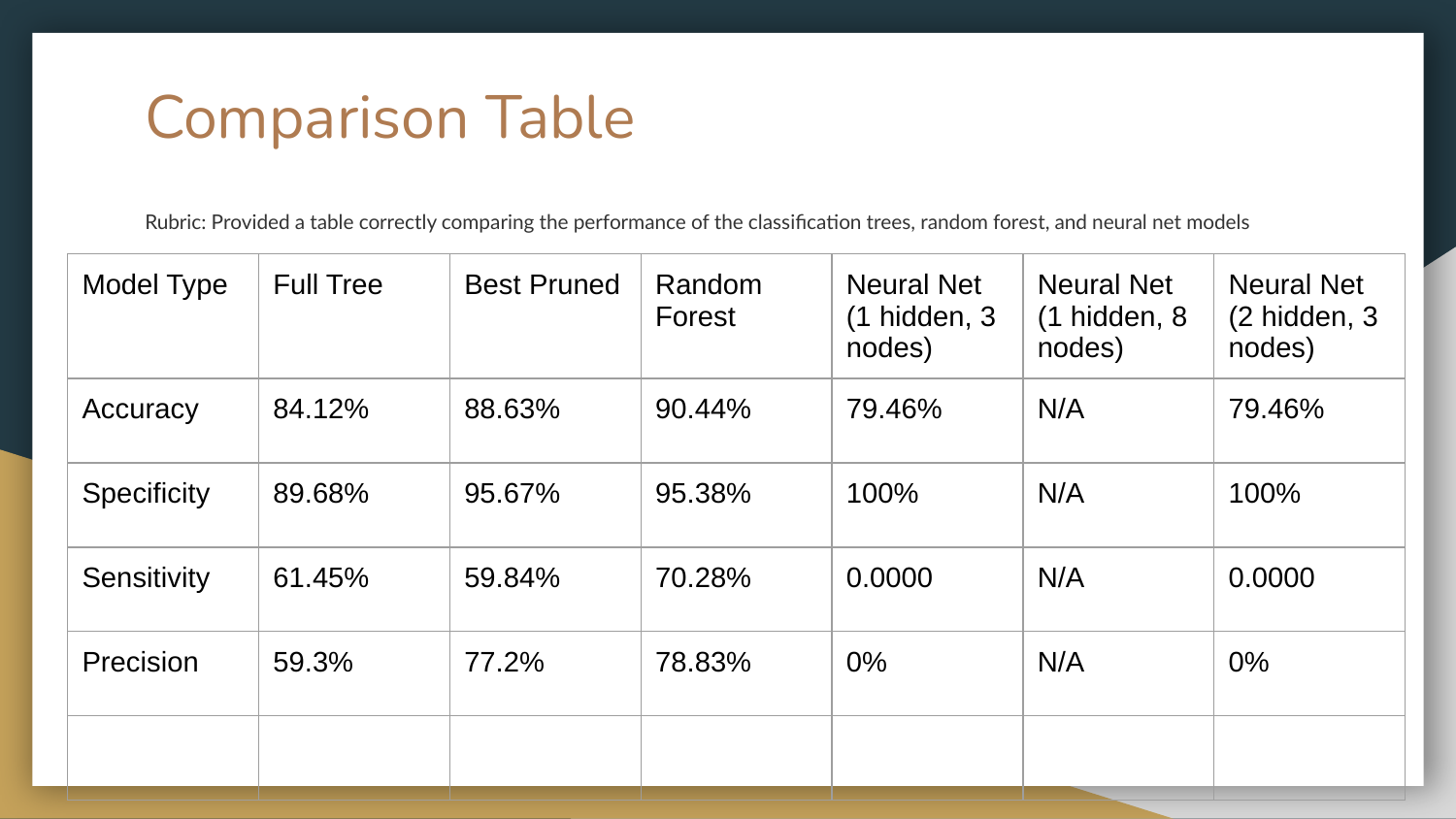

# Comparison Table
Rubric: Provided a table correctly comparing the performance of the classification trees, random forest, and neural net models
| Model Type | Full Tree | Best Pruned | Random Forest | Neural Net (1 hidden, 3 nodes) | Neural Net (1 hidden, 8 nodes) | Neural Net (2 hidden, 3 nodes) |
| --- | --- | --- | --- | --- | --- | --- |
| Accuracy | 84.12% | 88.63% | 90.44% | 79.46% | N/A | 79.46% |
| Specificity | 89.68% | 95.67% | 95.38% | 100% | N/A | 100% |
| Sensitivity | 61.45% | 59.84% | 70.28% | 0.0000 | N/A | 0.0000 |
| Precision | 59.3% | 77.2% | 78.83% | 0% | N/A | 0% |
|  |  |  |  |  |  |  |